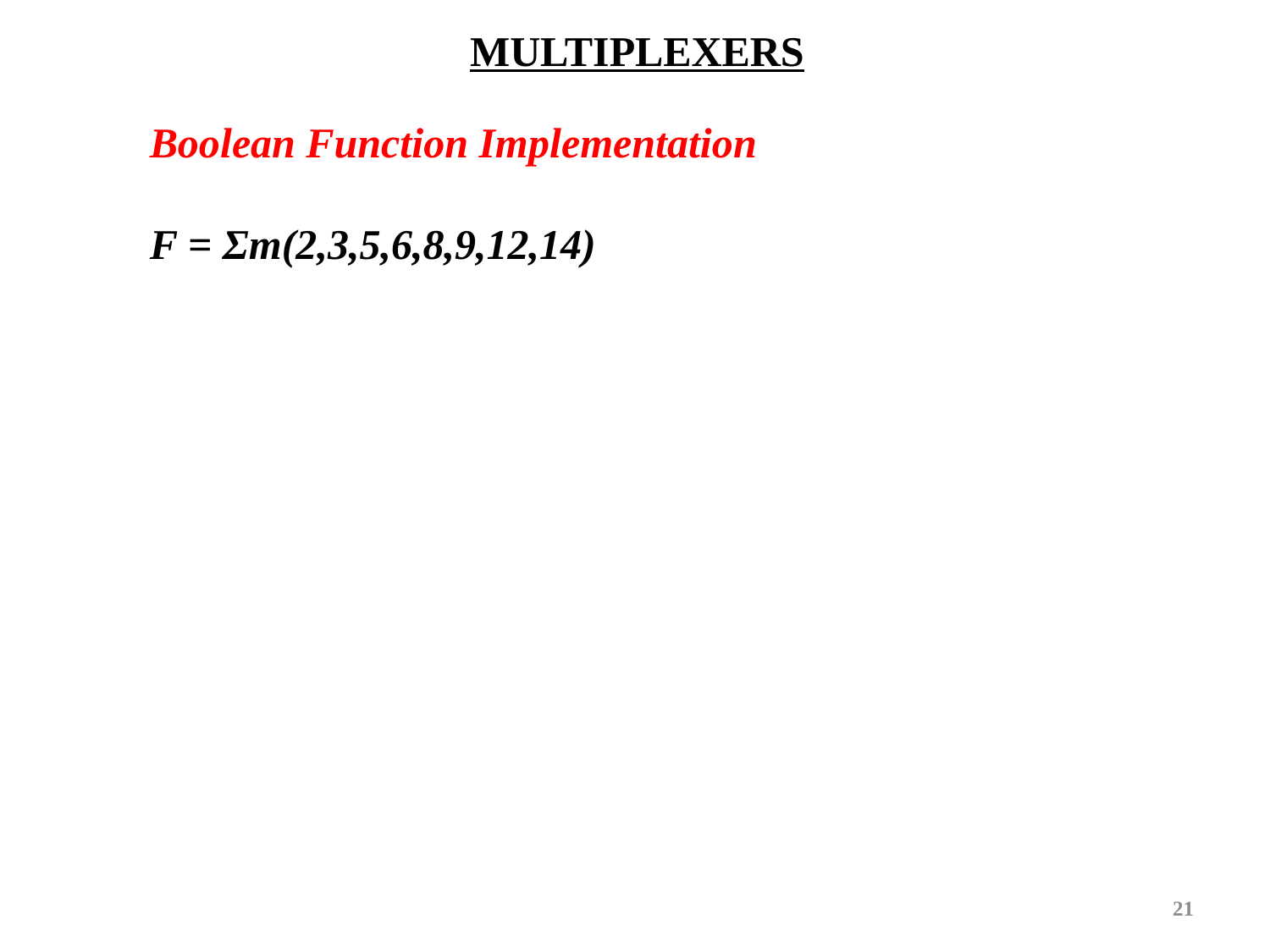

MULTIPLEXERS
Boolean Function Implementation

F = Σm(2,3,5,6,8,9,12,14)
21